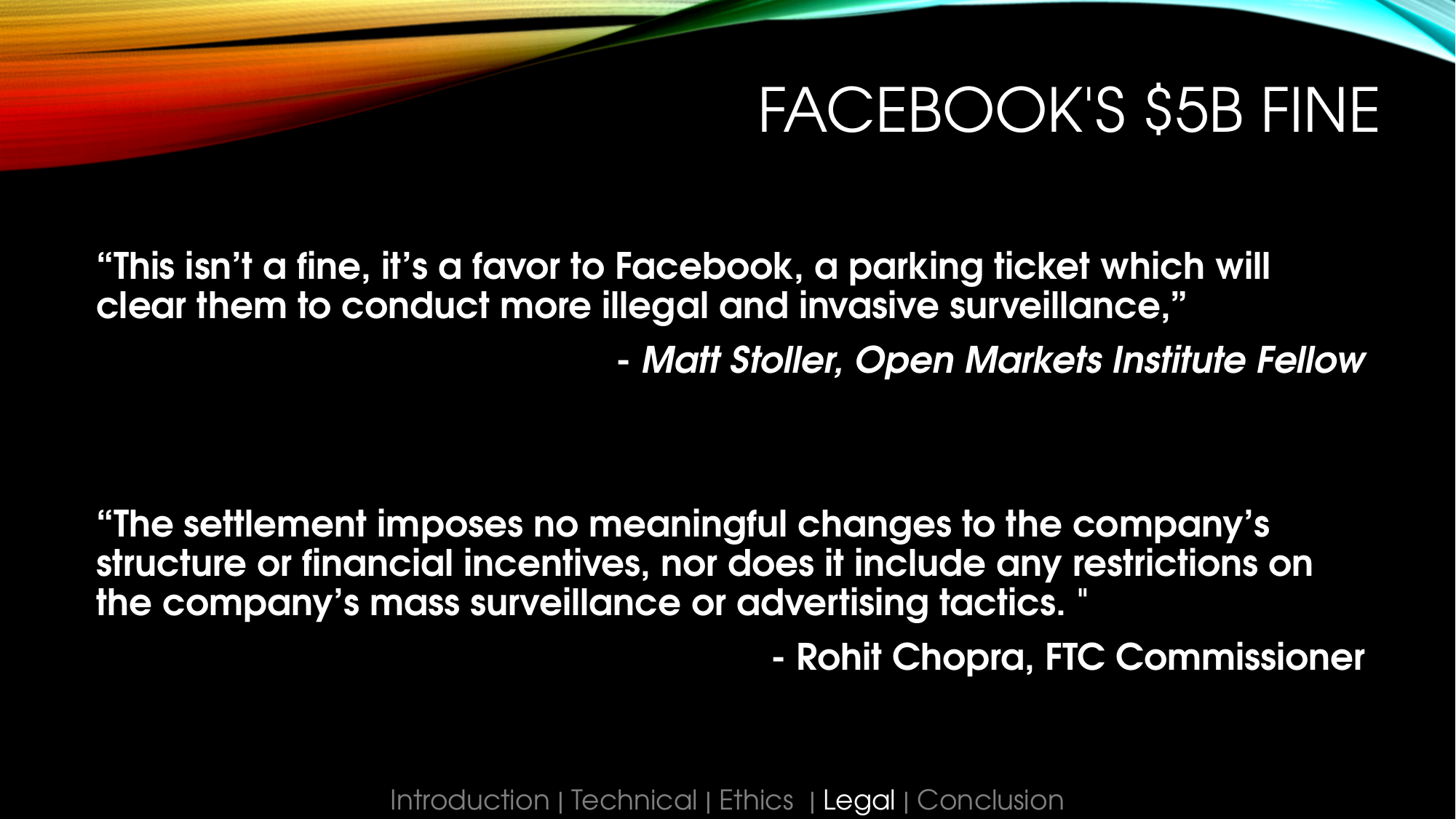

# Facebook's $5b Fine

“This isn’t a fine, it’s a favor to Facebook, a parking ticket which will clear them to conduct more illegal and invasive surveillance,”
- Matt Stoller, Open Markets Institute Fellow

“The settlement imposes no meaningful changes to the company’s structure or financial incentives, nor does it include any restrictions on the company’s mass surveillance or advertising tactics. "
- Rohit Chopra, FTC Commissioner

Introduction | Technical | Ethics  | Legal | Conclusion